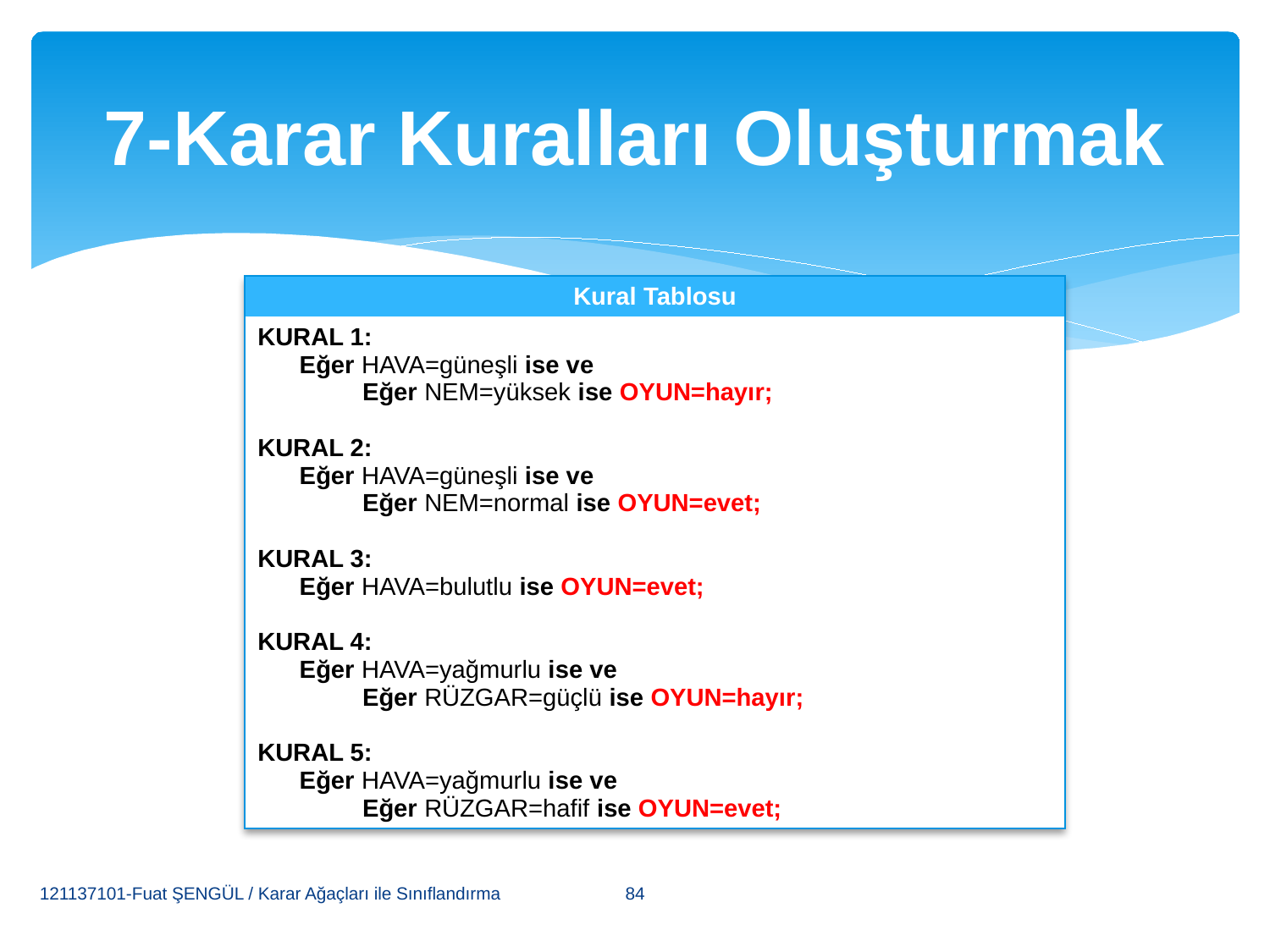

# 7-Karar Kuralları Oluşturmak
| Kural Tablosu |
| --- |
| KURAL 1: Eğer HAVA=güneşli ise ve Eğer NEM=yüksek ise OYUN=hayır; KURAL 2: Eğer HAVA=güneşli ise ve Eğer NEM=normal ise OYUN=evet; KURAL 3: Eğer HAVA=bulutlu ise OYUN=evet; KURAL 4: Eğer HAVA=yağmurlu ise ve Eğer RÜZGAR=güçlü ise OYUN=hayır; KURAL 5: Eğer HAVA=yağmurlu ise ve Eğer RÜZGAR=hafif ise OYUN=evet; |
84
121137101-Fuat ŞENGÜL / Karar Ağaçları ile Sınıflandırma